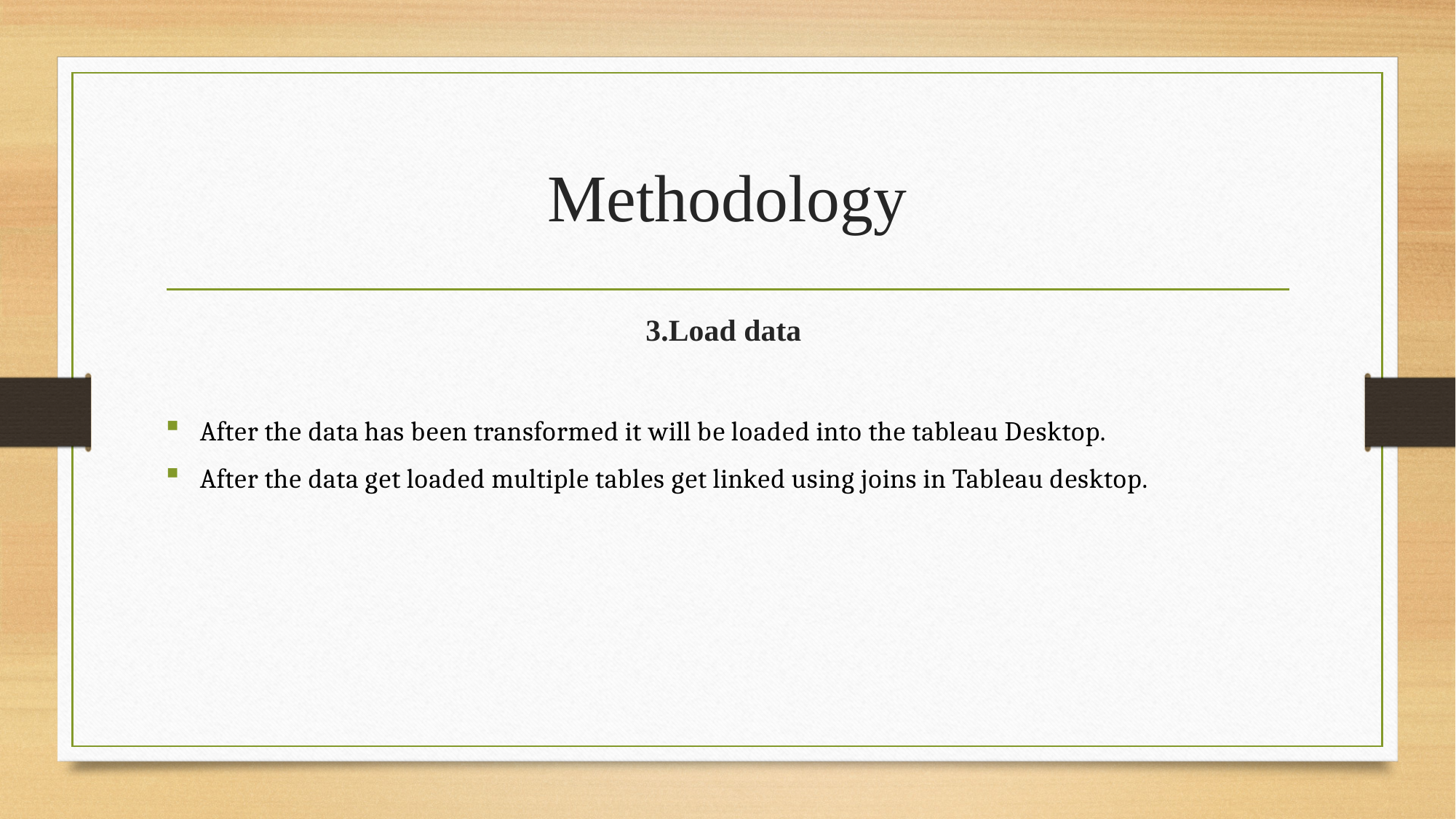

# Methodology
3.Load data

After the data has been transformed it will be loaded into the tableau Desktop.
After the data get loaded multiple tables get linked using joins in Tableau desktop.